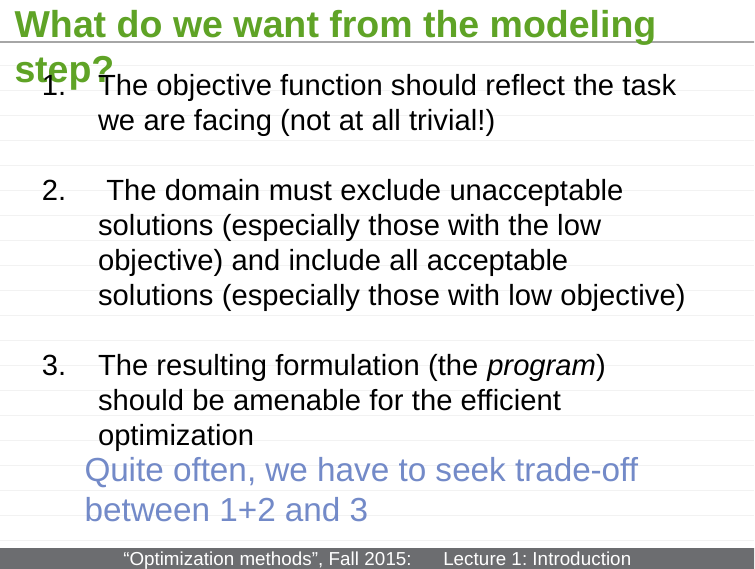

# What do we want from the modeling step?
The objective function should reflect the task we are facing (not at all trivial!)

 The domain must exclude unacceptable solutions (especially those with the low objective) and include all acceptable solutions (especially those with low objective)

The resulting formulation (the program) should be amenable for the efficient optimization
Quite often, we have to seek trade-off between 1+2 and 3